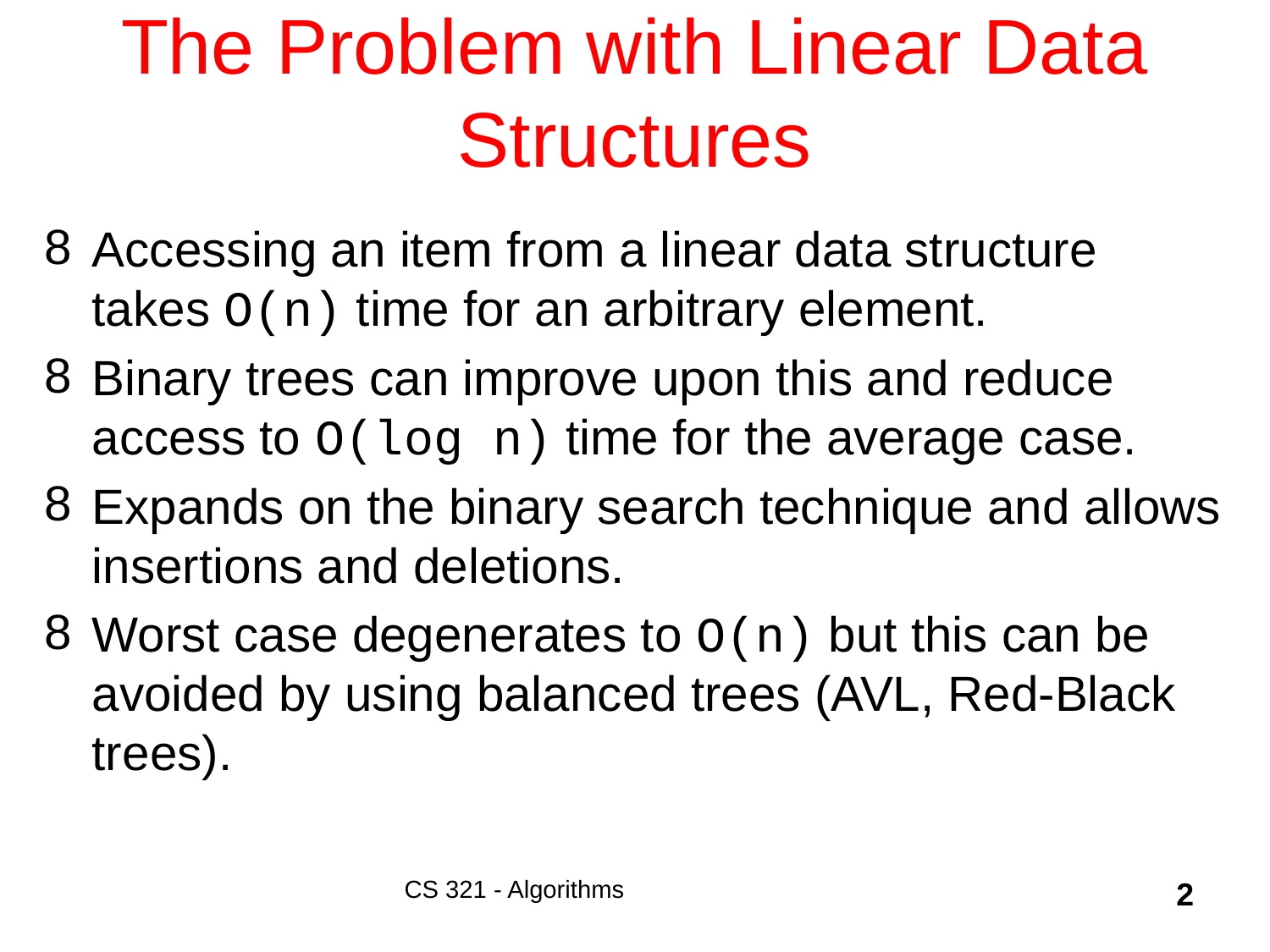

# The Problem with Linear Data Structures
Accessing an item from a linear data structure takes O(n) time for an arbitrary element.
Binary trees can improve upon this and reduce access to O(log n) time for the average case.
Expands on the binary search technique and allows insertions and deletions.
Worst case degenerates to O(n) but this can be avoided by using balanced trees (AVL, Red-Black trees).
CS 321 - Algorithms
2